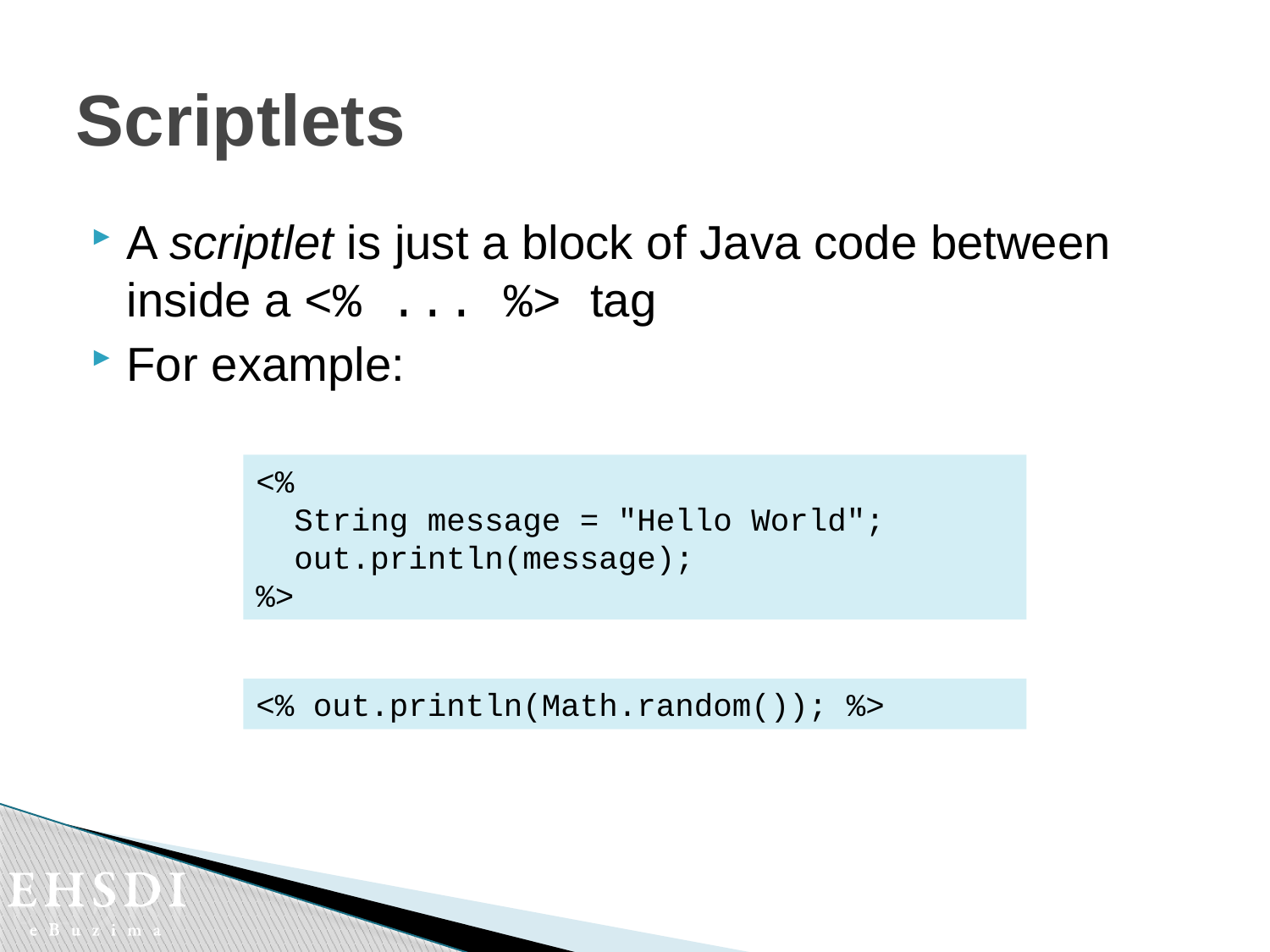

# Scriptlets
A scriptlet is just a block of Java code between inside a <% ... %> tag
For example:
<%
  String message = "Hello World";
  out.println(message);
%>
<% out.println(Math.random()); %>